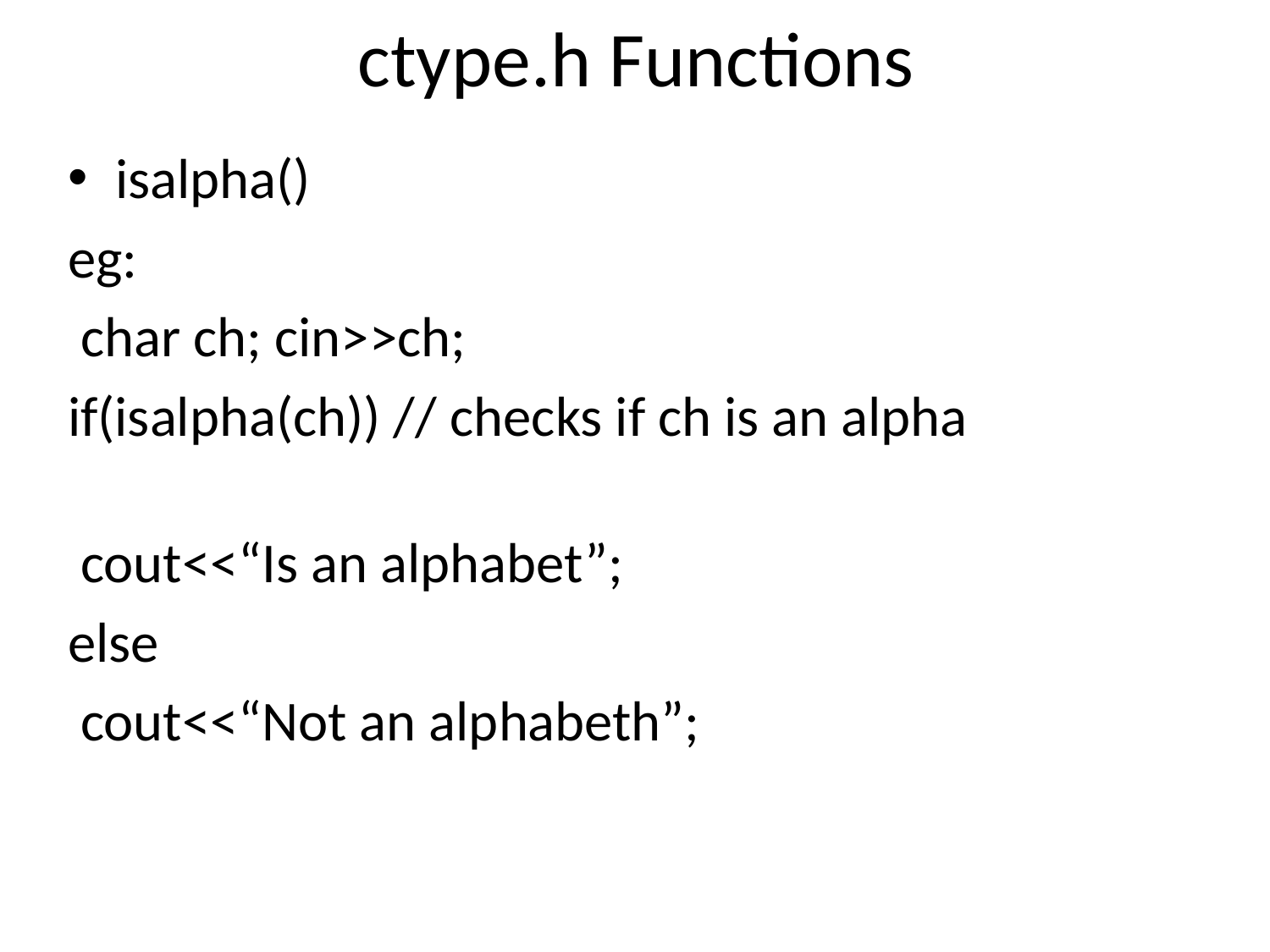

# ctype.h Functions
isalpha()
eg:
 char ch; cin>>ch;
if(isalpha(ch)) // checks if ch is an alpha
 cout<<“Is an alphabet”;
else
 cout<<“Not an alphabeth”;